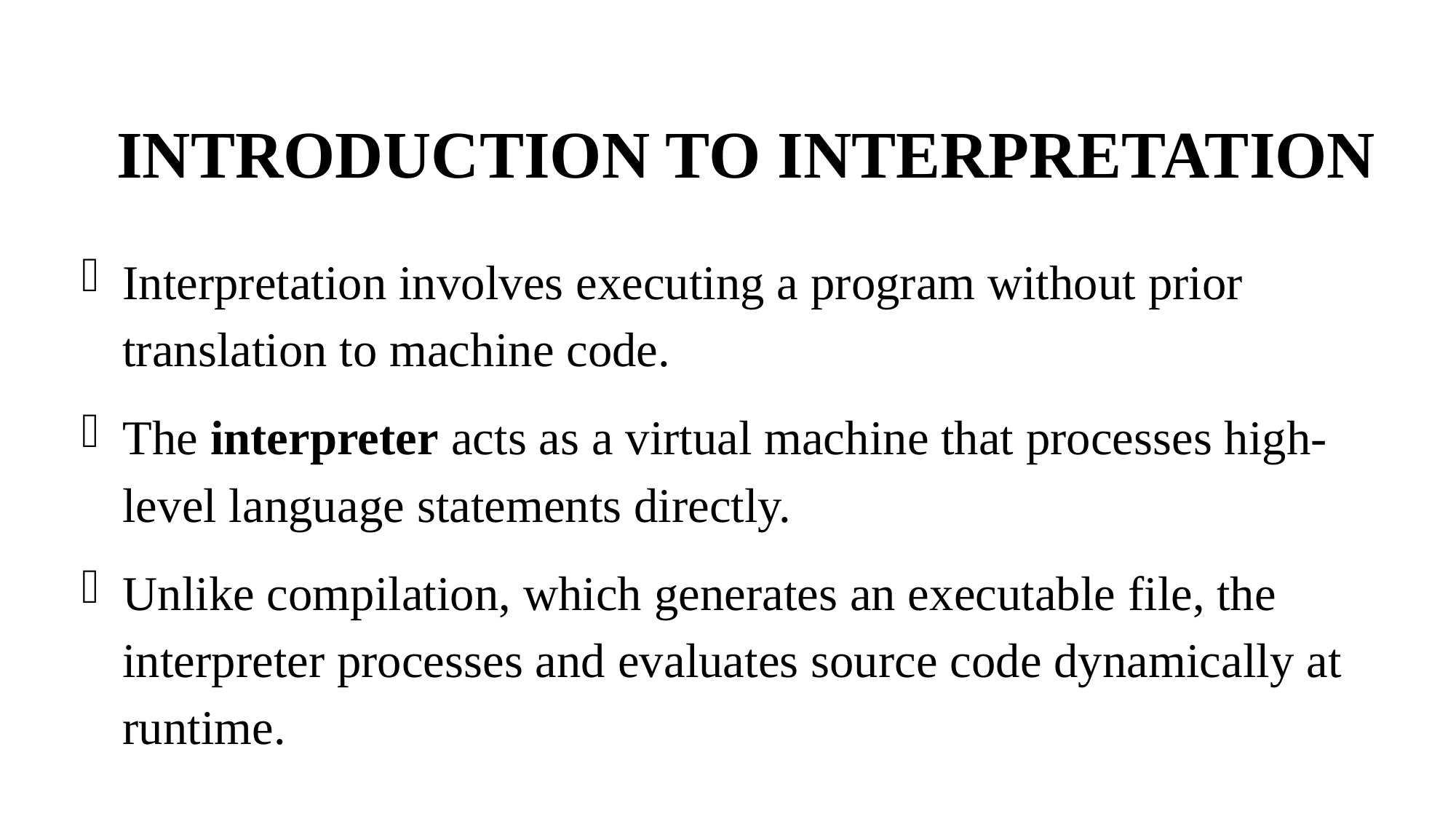

# INTRODUCTION TO INTERPRETATION
Interpretation involves executing a program without prior translation to machine code.
The interpreter acts as a virtual machine that processes high-level language statements directly.
Unlike compilation, which generates an executable file, the interpreter processes and evaluates source code dynamically at runtime.